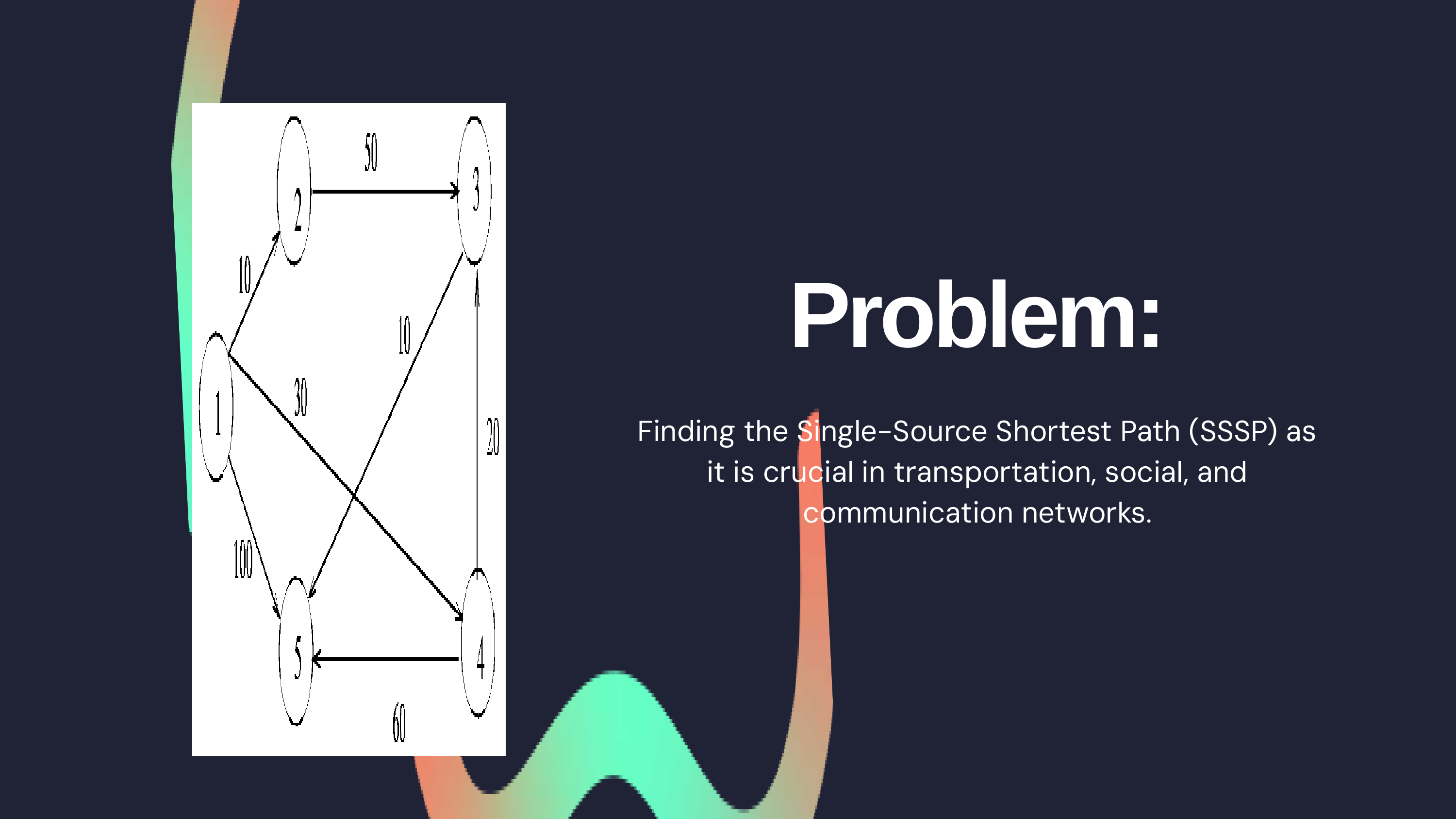

Problem:
Finding the Single-Source Shortest Path (SSSP) as it is crucial in transportation, social, and communication networks.